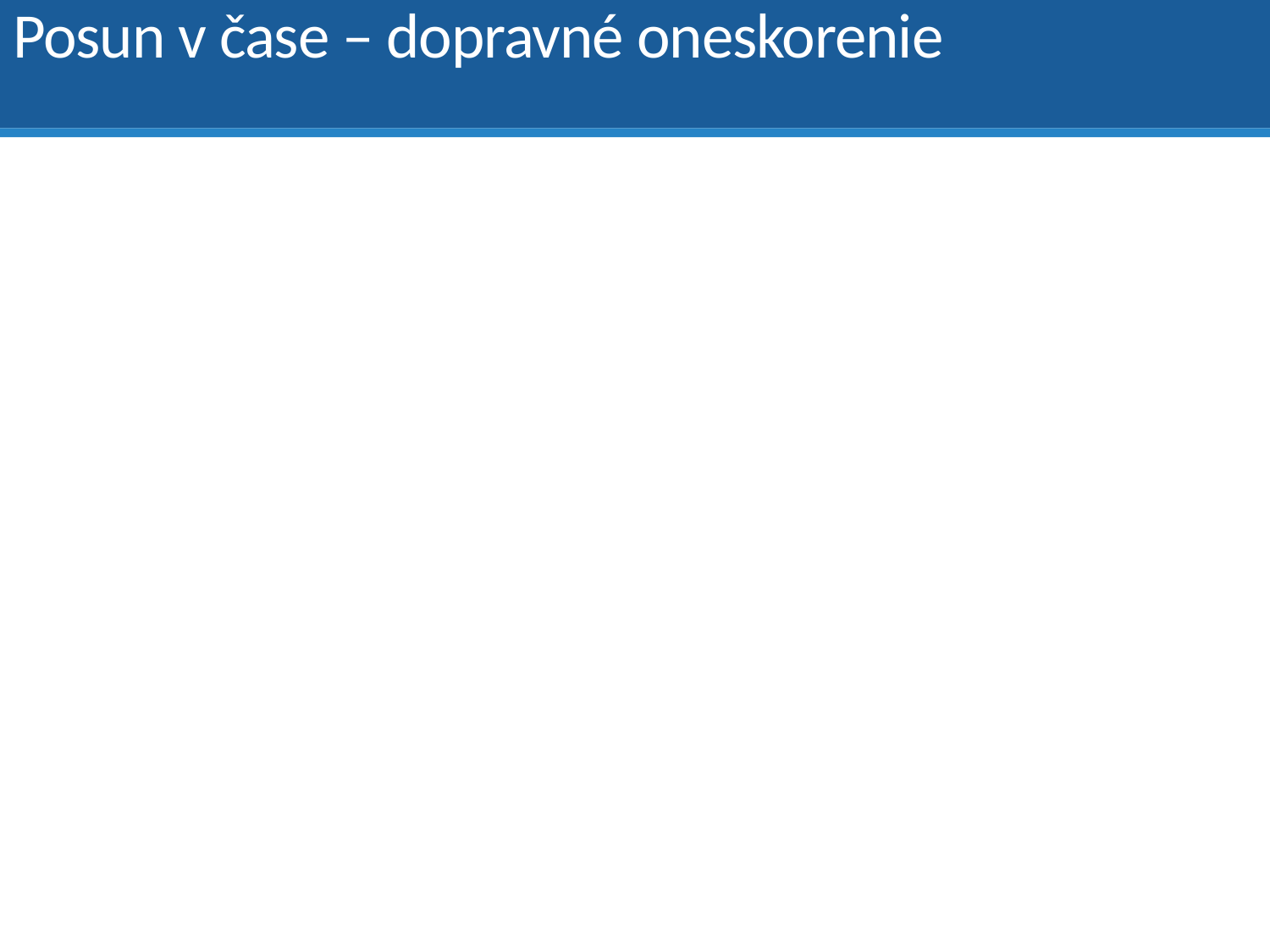

# Posun v čase – dopravné oneskorenie